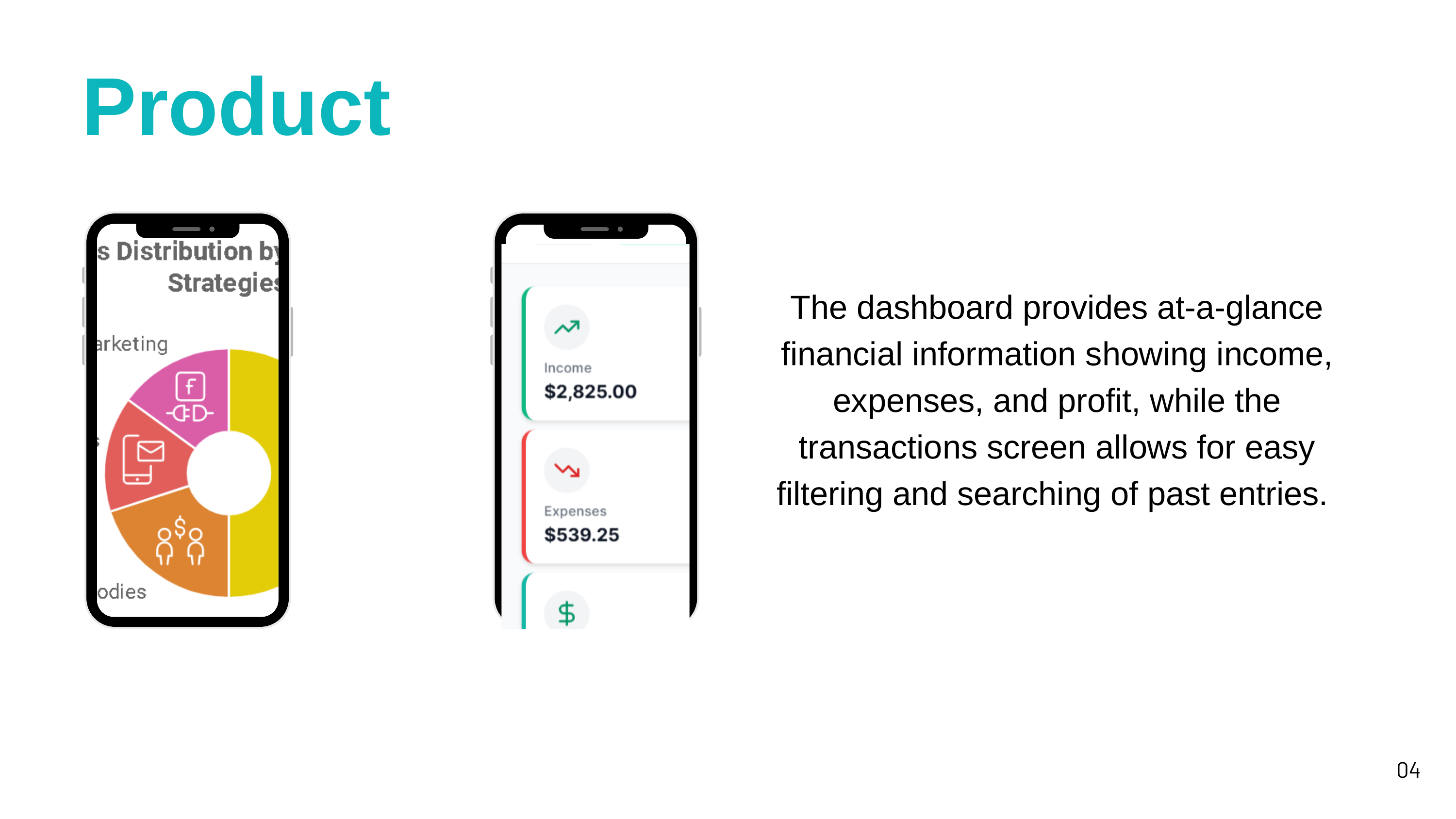

Product

The dashboard provides at-a-glance financial information showing income, expenses, and profit, while the transactions screen allows for easy filtering and searching of past entries.
04